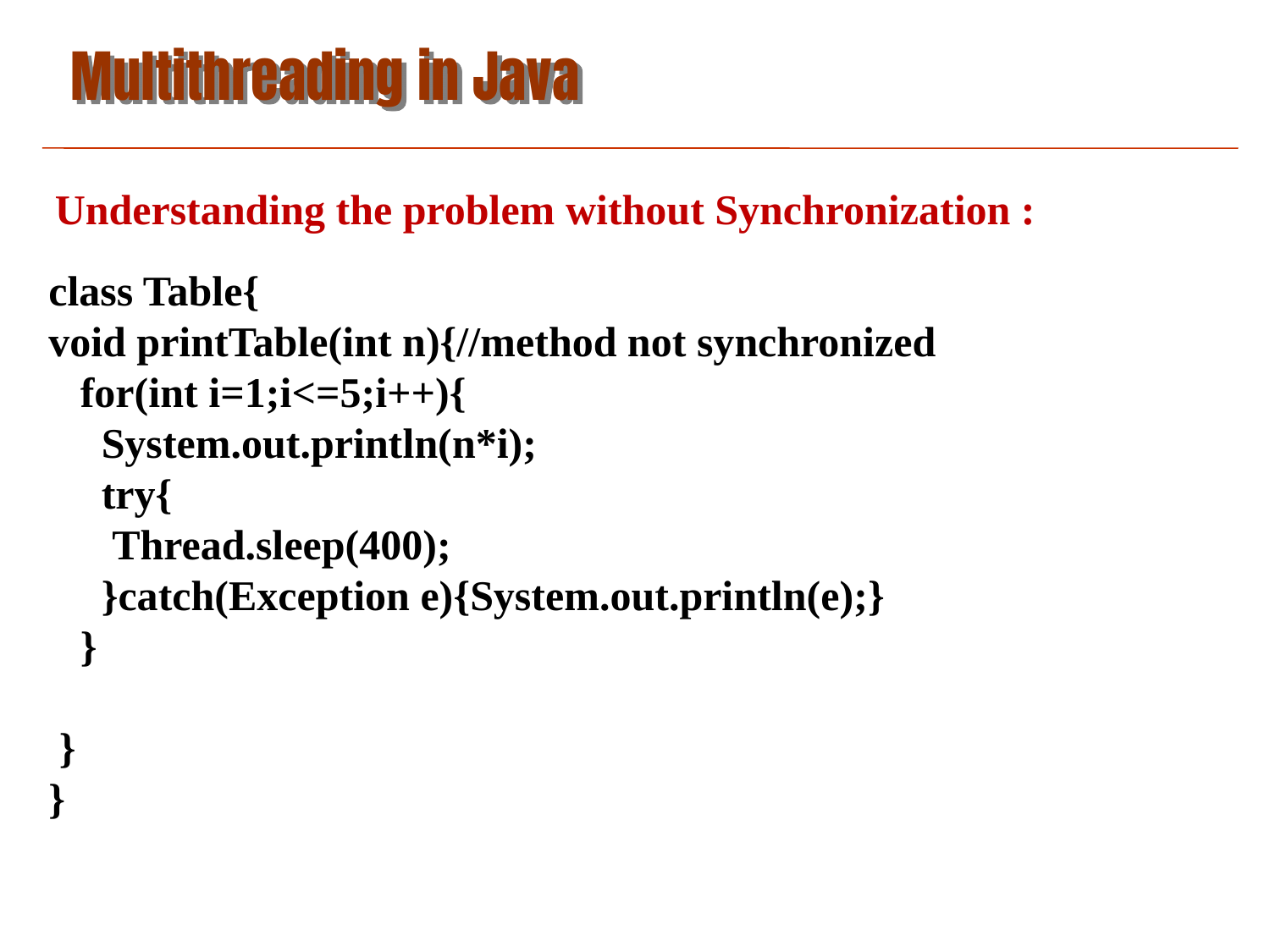

Multithreading in Java

Understanding the problem without Synchronization :

class Table{
void printTable(int n){//method not synchronized
   for(int i=1;i<=5;i++){
     System.out.println(n*i);
     try{
      Thread.sleep(400);
     }catch(Exception e){System.out.println(e);}
   }

 }
}